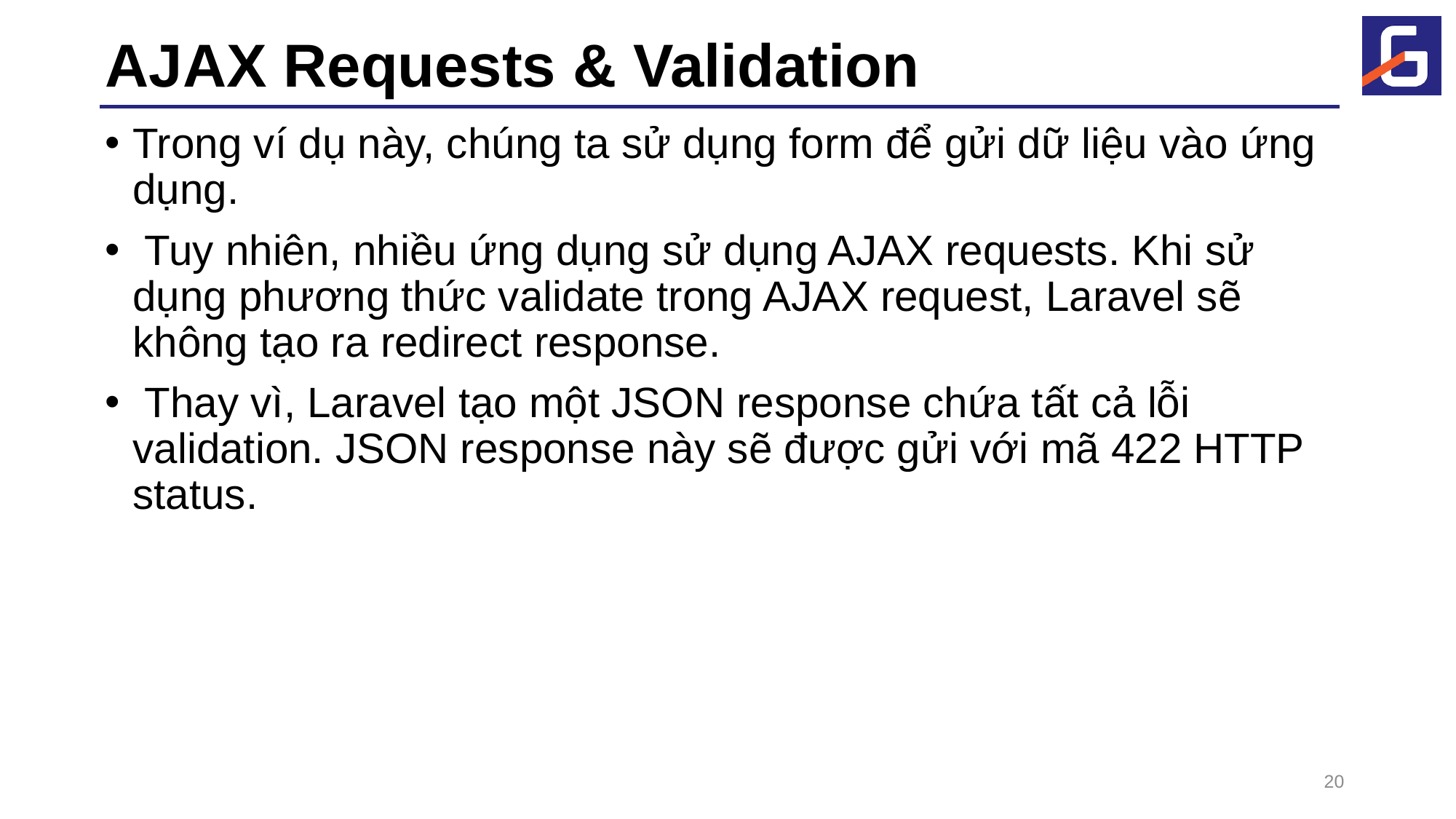

# AJAX Requests & Validation
Trong ví dụ này, chúng ta sử dụng form để gửi dữ liệu vào ứng dụng.
 Tuy nhiên, nhiều ứng dụng sử dụng AJAX requests. Khi sử dụng phương thức validate trong AJAX request, Laravel sẽ không tạo ra redirect response.
 Thay vì, Laravel tạo một JSON response chứa tất cả lỗi validation. JSON response này sẽ được gửi với mã 422 HTTP status.
20